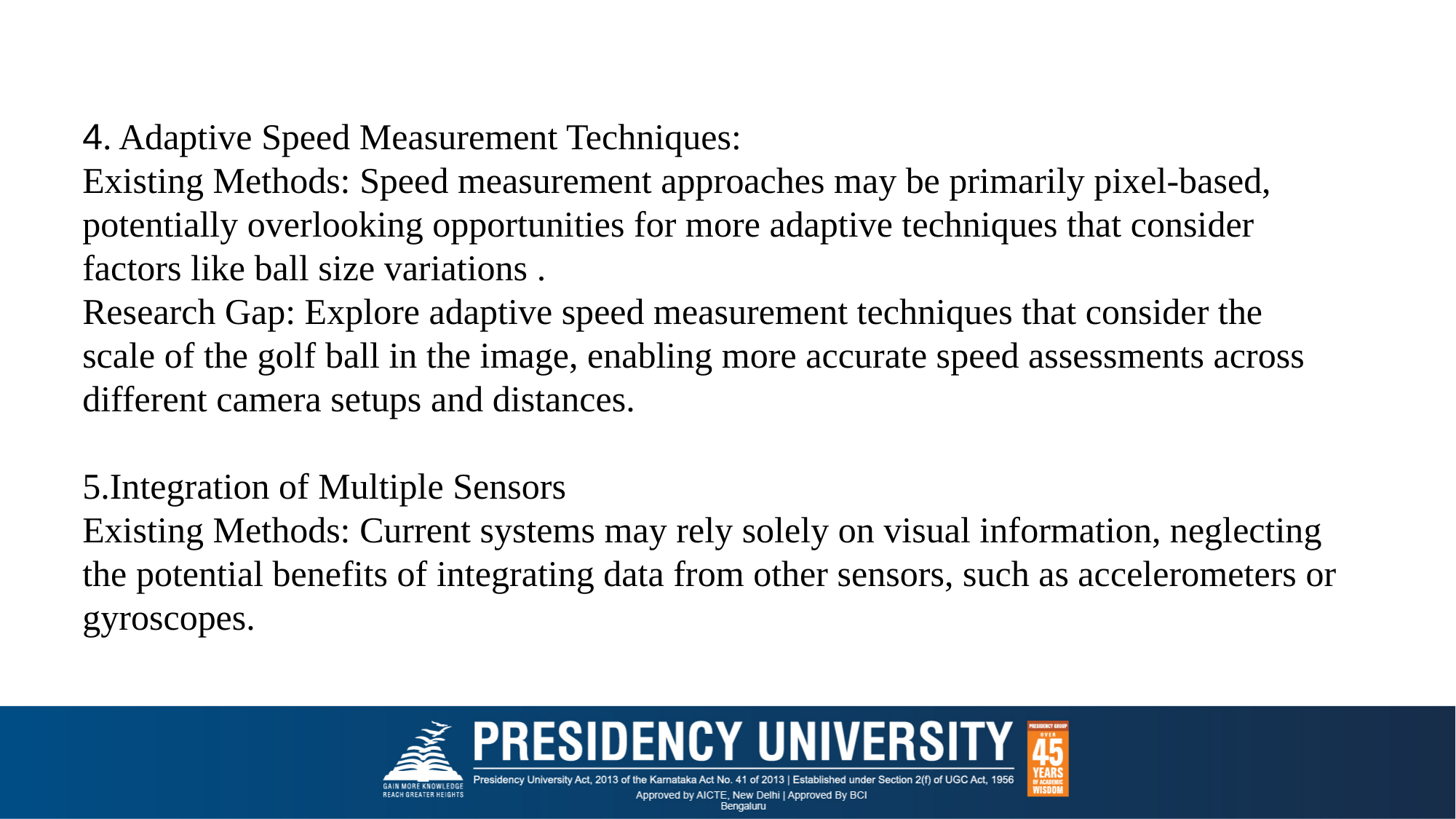

4. Adaptive Speed Measurement Techniques:
Existing Methods: Speed measurement approaches may be primarily pixel-based, potentially overlooking opportunities for more adaptive techniques that consider factors like ball size variations .
Research Gap: Explore adaptive speed measurement techniques that consider the scale of the golf ball in the image, enabling more accurate speed assessments across different camera setups and distances.
5.Integration of Multiple Sensors
Existing Methods: Current systems may rely solely on visual information, neglecting the potential benefits of integrating data from other sensors, such as accelerometers or gyroscopes.